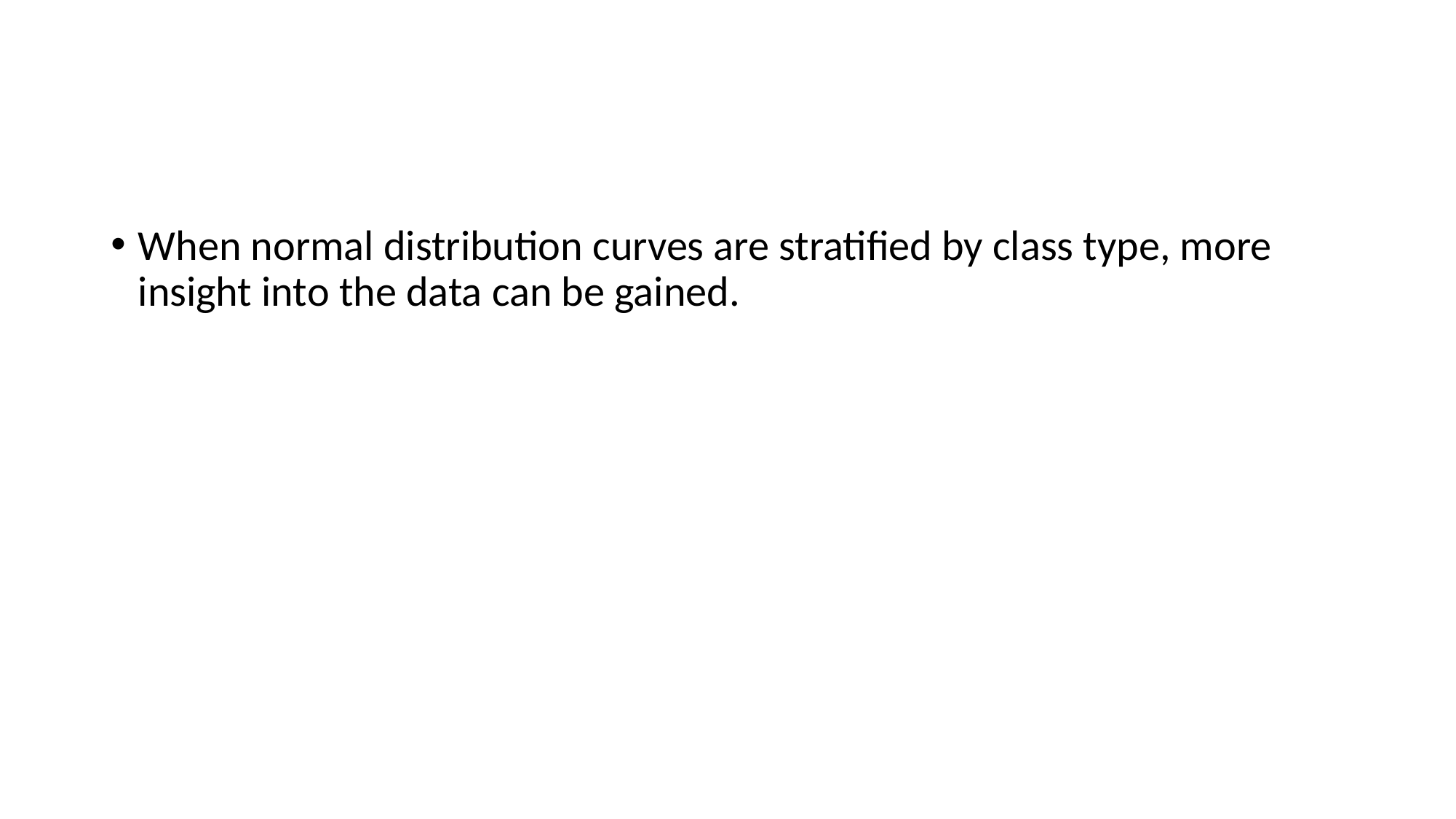

#
When normal distribution curves are stratified by class type, more insight into the data can be gained.